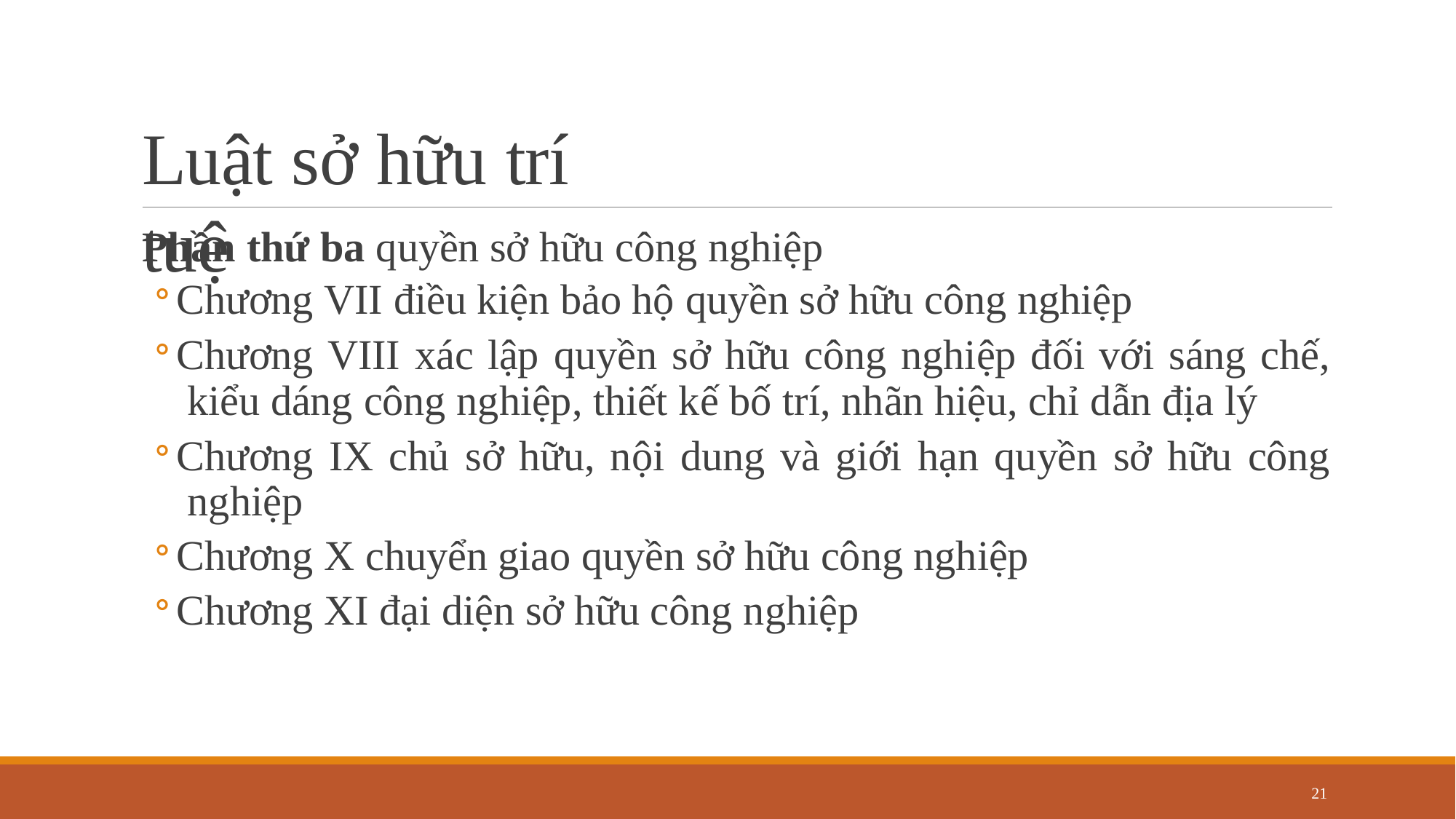

# Luật sở hữu trí tuệ
Phần thứ ba quyền sở hữu công nghiệp
Chương VII điều kiện bảo hộ quyền sở hữu công nghiệp
Chương VIII xác lập quyền sở hữu công nghiệp đối với sáng chế,  kiểu dáng công nghiệp, thiết kế bố trí, nhãn hiệu, chỉ dẫn địa lý
Chương IX chủ sở hữu, nội dung và giới hạn quyền sở hữu công  nghiệp
Chương X chuyển giao quyền sở hữu công nghiệp
Chương XI đại diện sở hữu công nghiệp
21